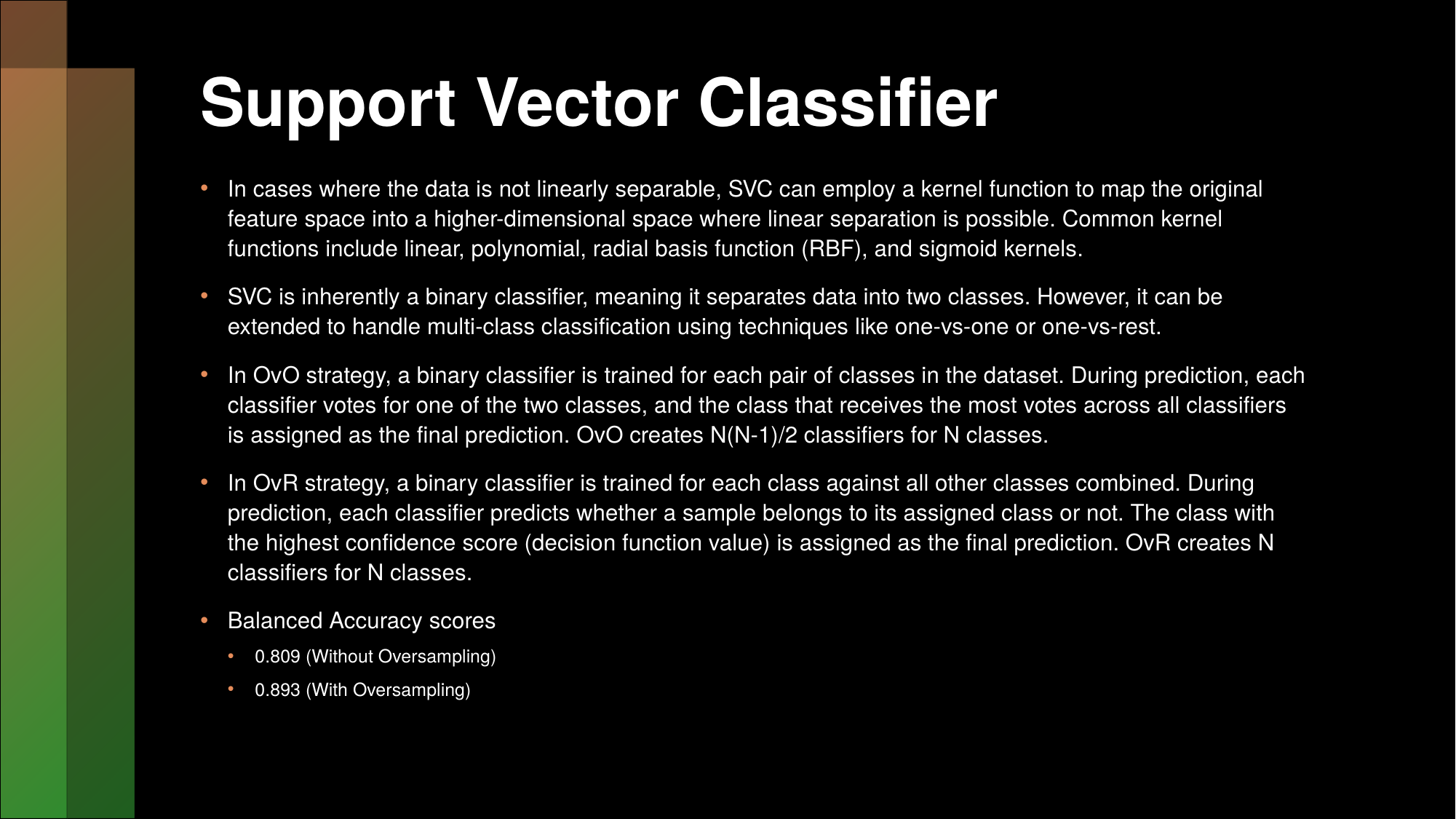

# Support Vector Classifier

In cases where the data is not linearly separable, SVC can employ a kernel function to map the original feature space into a higher-dimensional space where linear separation is possible. Common kernel functions include linear, polynomial, radial basis function (RBF), and sigmoid kernels.
SVC is inherently a binary classifier, meaning it separates data into two classes. However, it can be extended to handle multi-class classification using techniques like one-vs-one or one-vs-rest.
In OvO strategy, a binary classifier is trained for each pair of classes in the dataset. During prediction, each classifier votes for one of the two classes, and the class that receives the most votes across all classifiers is assigned as the final prediction. OvO creates N(N-1)/2 classifiers for N classes.
In OvR strategy, a binary classifier is trained for each class against all other classes combined. During prediction, each classifier predicts whether a sample belongs to its assigned class or not. The class with the highest confidence score (decision function value) is assigned as the final prediction. OvR creates N classifiers for N classes.
Balanced Accuracy scores
0.809 (Without Oversampling)
0.893 (With Oversampling)